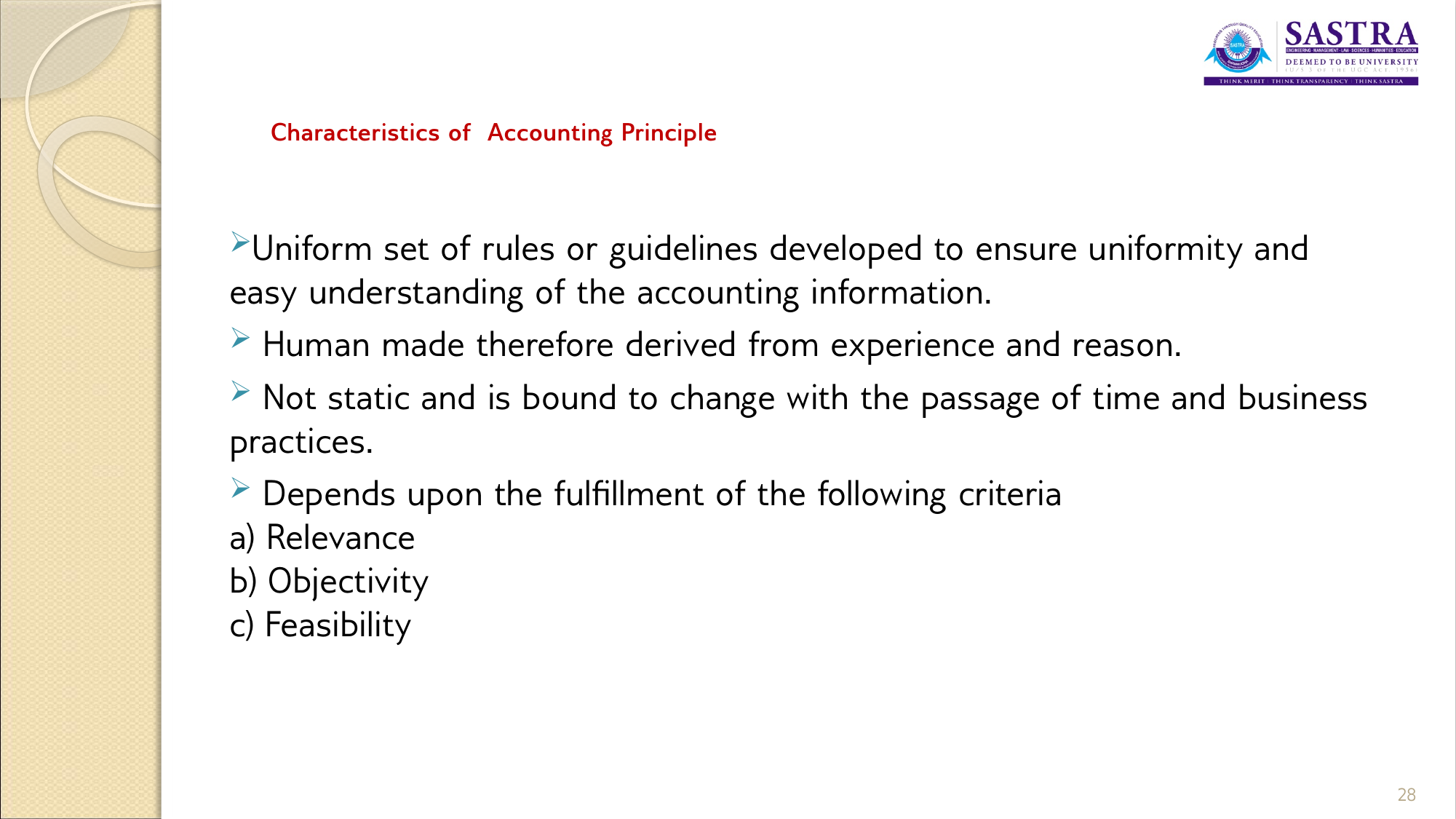

# Characteristics of  Accounting Principle
Uniform set of rules or guidelines developed to ensure uniformity and easy understanding of the accounting information.
 Human made therefore derived from experience and reason.
 Not static and is bound to change with the passage of time and business practices.
 Depends upon the fulfillment of the following criteria
a) Relevance
b) Objectivity
c) Feasibility
28